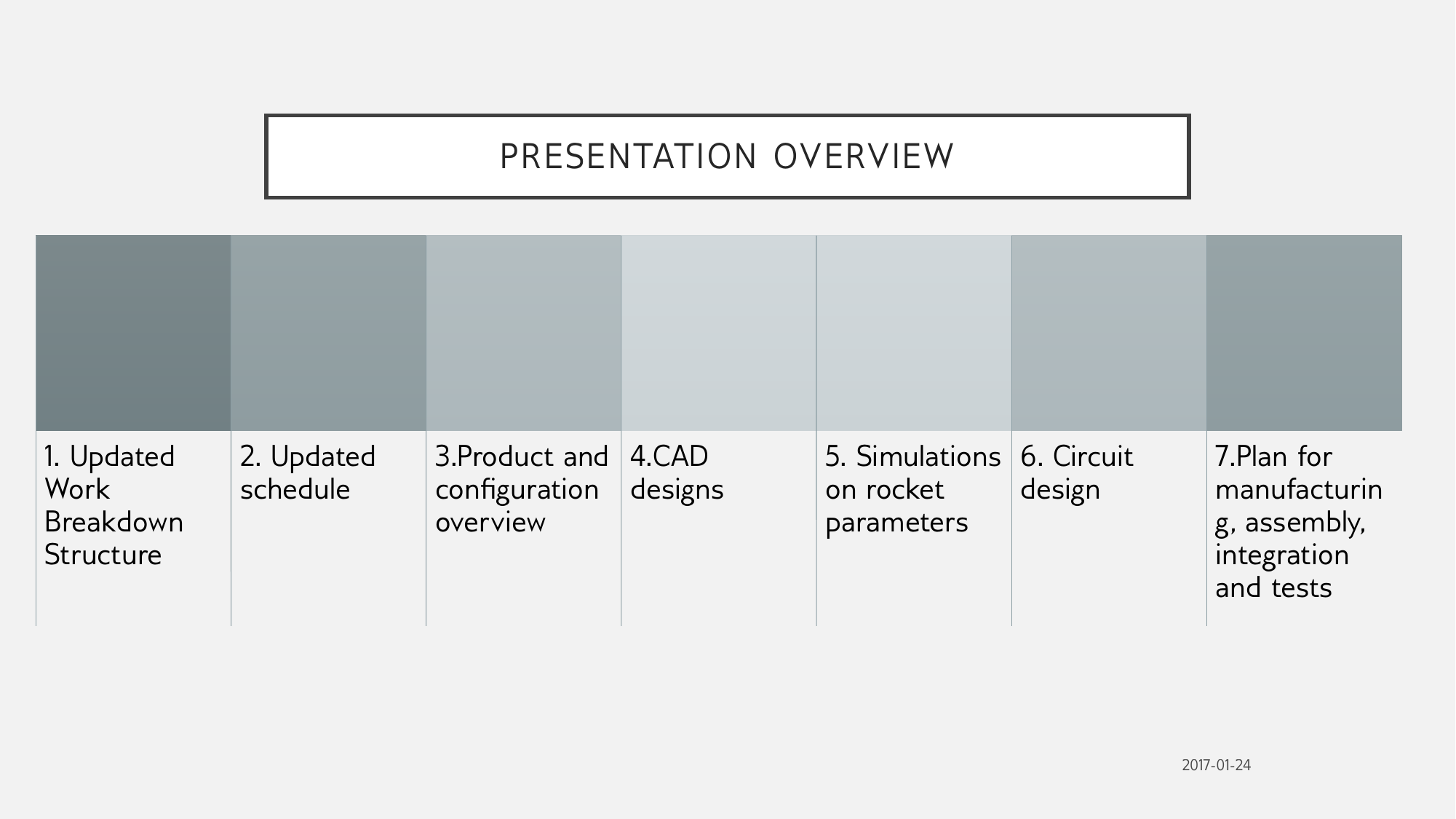

1. Updated Work Breakdown Structure
2. Updated schedule
3.Product and configuration overview
4.CAD designs
5. Simulations on rocket parameters
6. Circuit design
7.Plan for manufacturing, assembly, integration and tests
# Presentation overview
2017-01-24